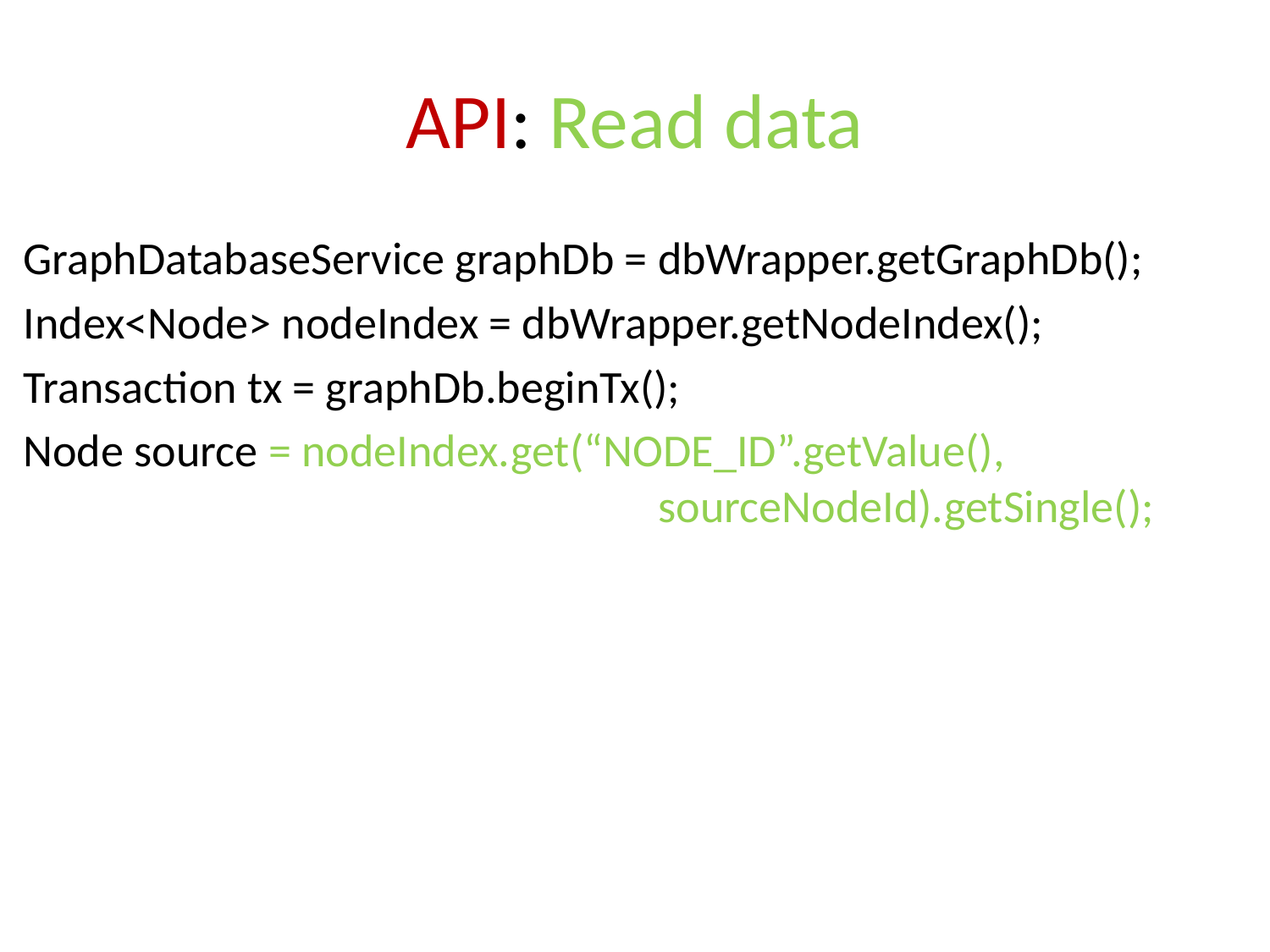

# API: Read data
GraphDatabaseService graphDb = dbWrapper.getGraphDb();
Index<Node> nodeIndex = dbWrapper.getNodeIndex();
Transaction tx = graphDb.beginTx();
Node source = nodeIndex.get(“NODE_ID”.getValue(), 							sourceNodeId).getSingle();